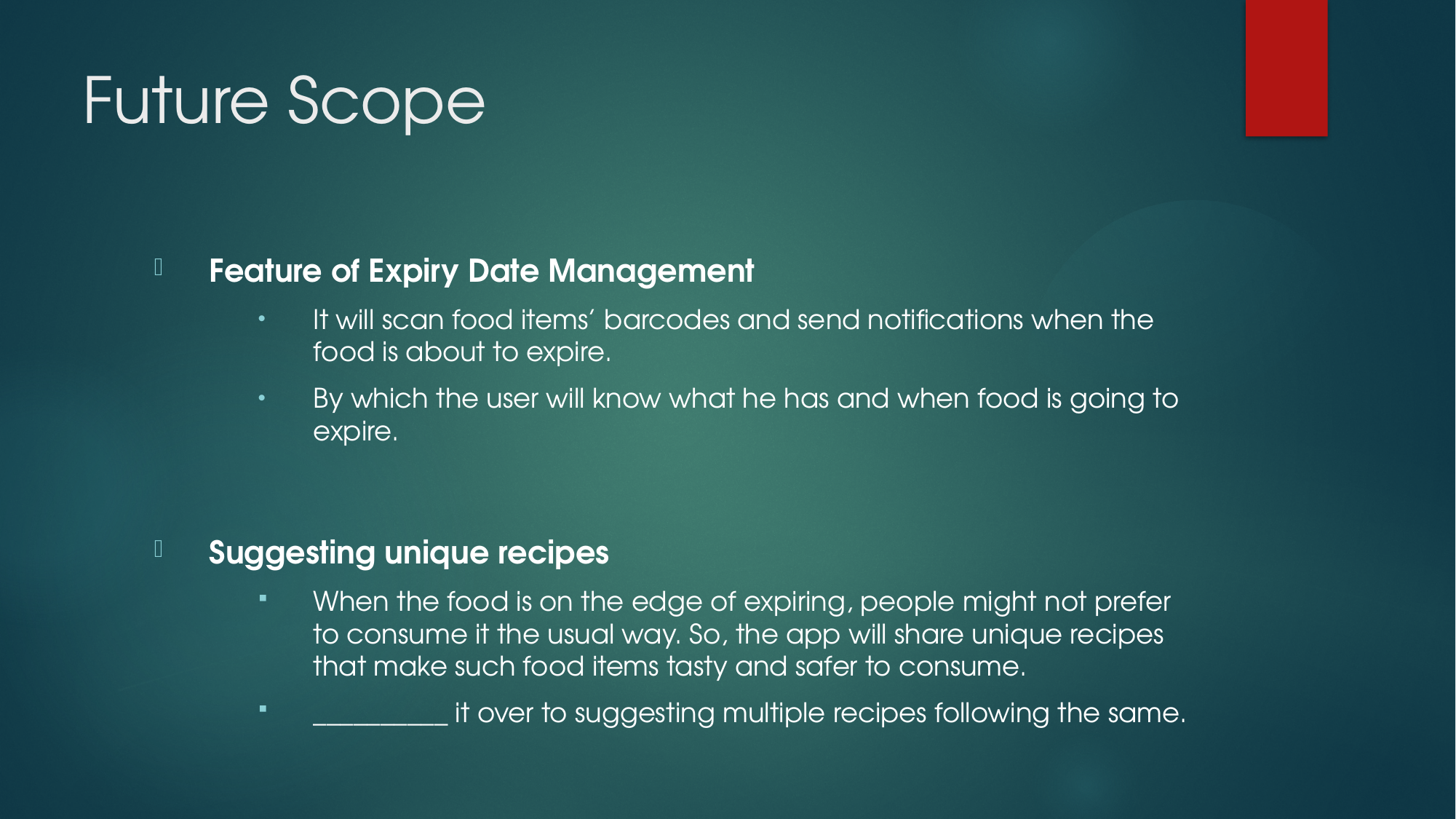

# Future Scope
Feature of Expiry Date Management
It will scan food items’ barcodes and send notifications when the food is about to expire.
By which the user will know what he has and when food is going to expire.

Suggesting unique recipes
When the food is on the edge of expiring, people might not prefer to consume it the usual way. So, the app will share unique recipes that make such food items tasty and safer to consume.
__________ it over to suggesting multiple recipes following the same.